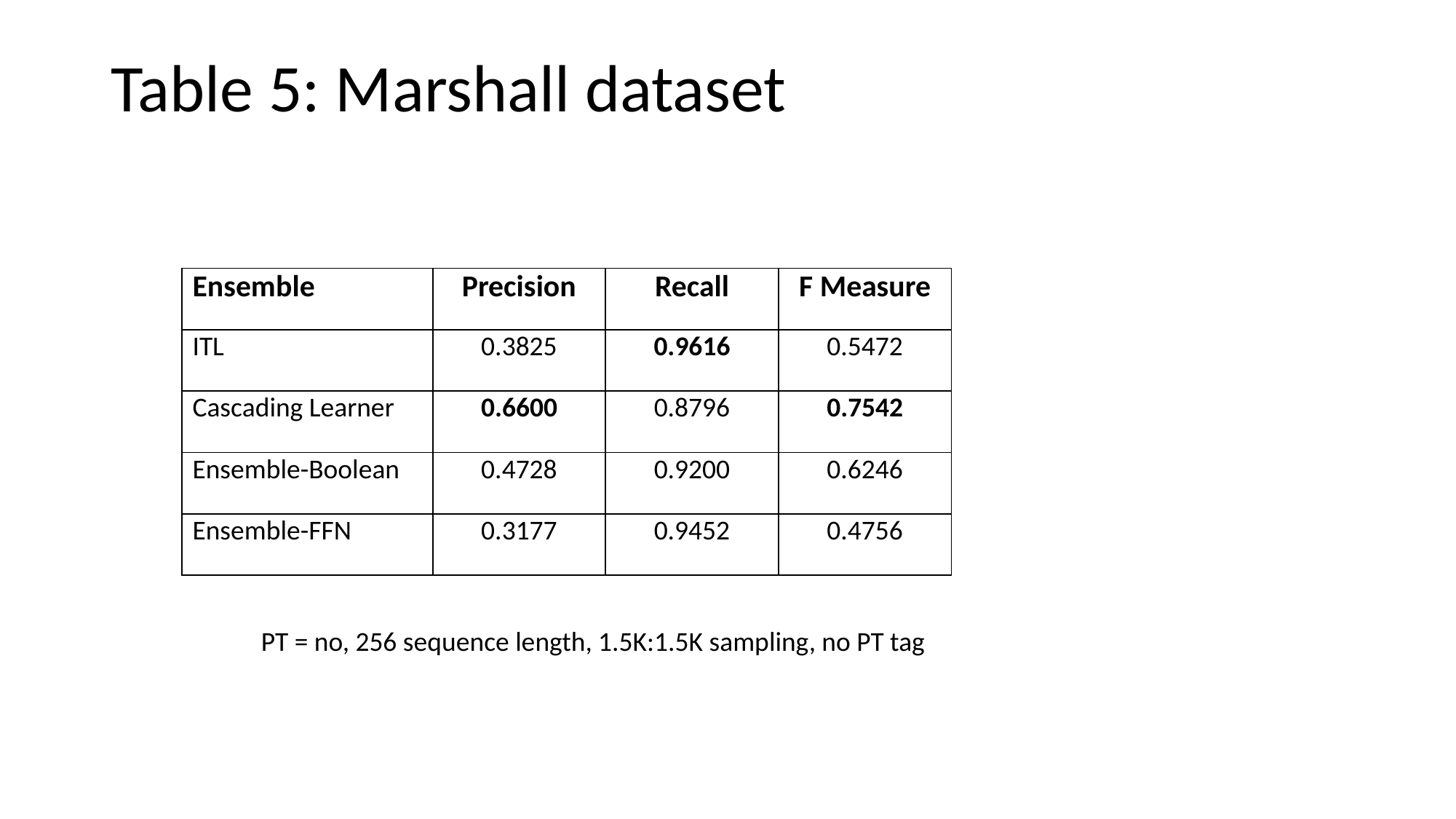

# Table 5: Marshall dataset
| Ensemble | Precision | Recall | F Measure |
| --- | --- | --- | --- |
| ITL | 0.3825 | 0.9616 | 0.5472 |
| Cascading Learner | 0.6600 | 0.8796 | 0.7542 |
| Ensemble-Boolean | 0.4728 | 0.9200 | 0.6246 |
| Ensemble-FFN | 0.3177 | 0.9452 | 0.4756 |
PT = no, 256 sequence length, 1.5K:1.5K sampling, no PT tag